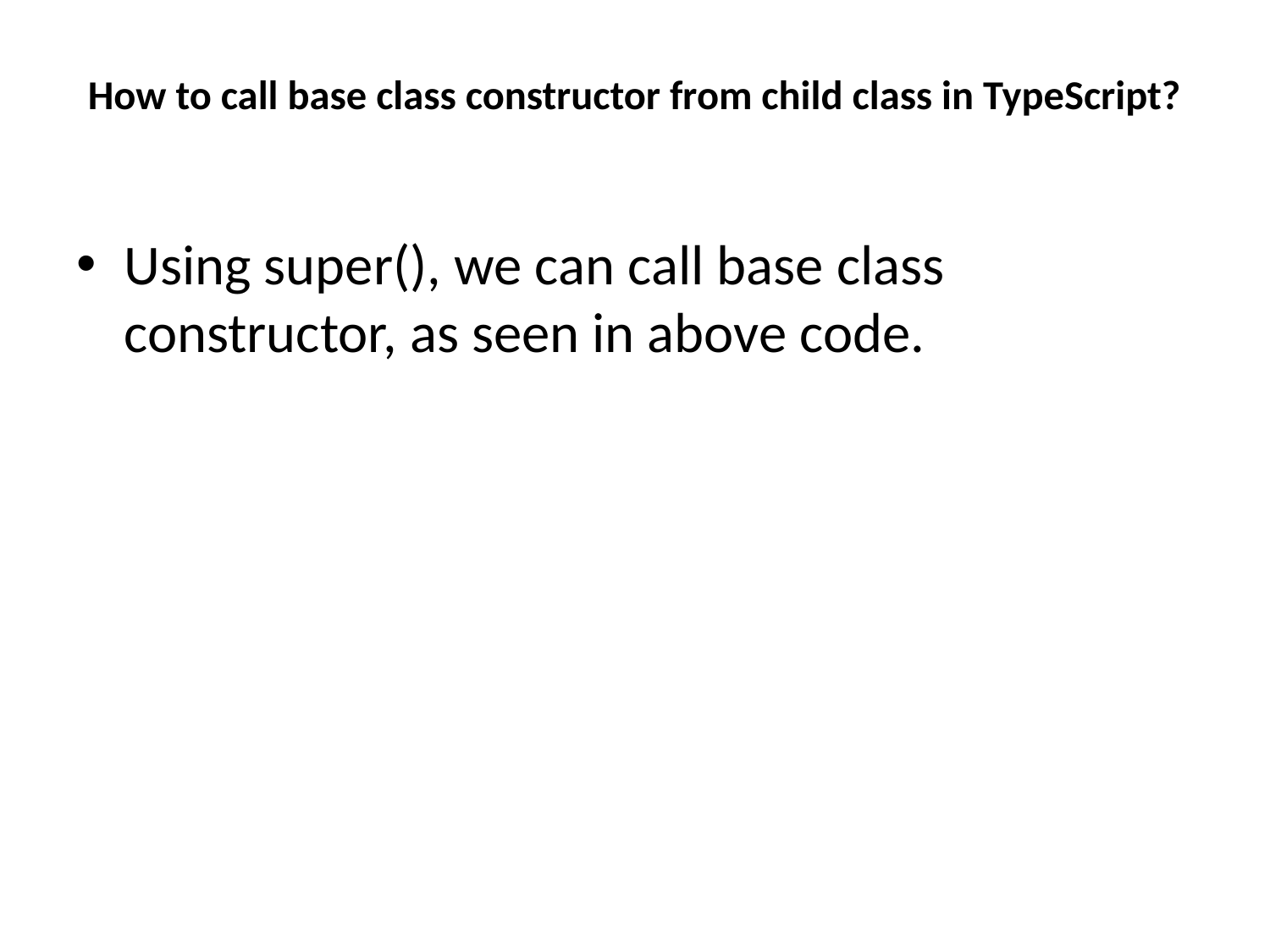

# How to call base class constructor from child class in TypeScript?
Using super(), we can call base class constructor, as seen in above code.